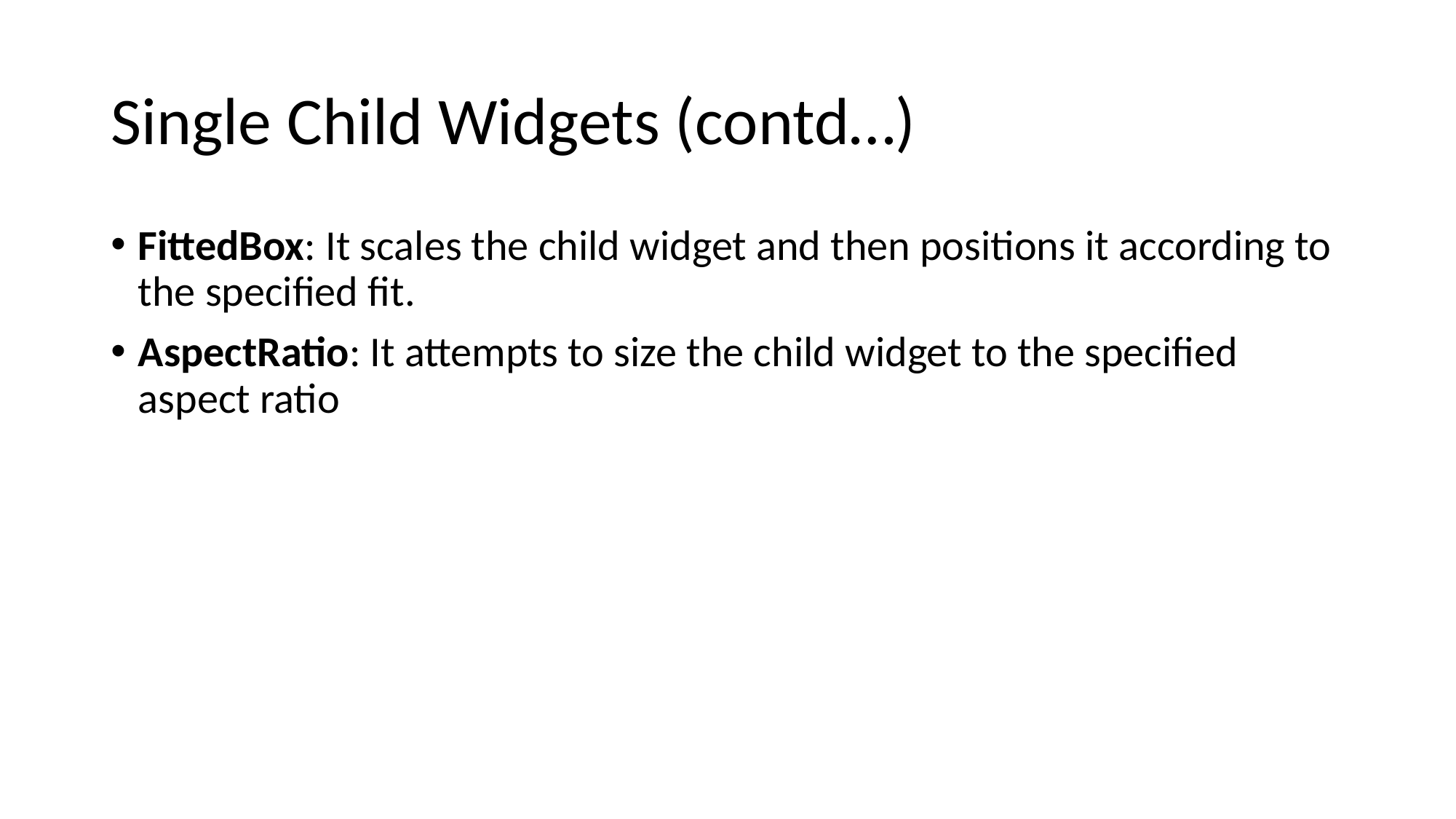

# Single Child Widgets (contd…)
FittedBox: It scales the child widget and then positions it according to the specified fit.
AspectRatio: It attempts to size the child widget to the specified aspect ratio